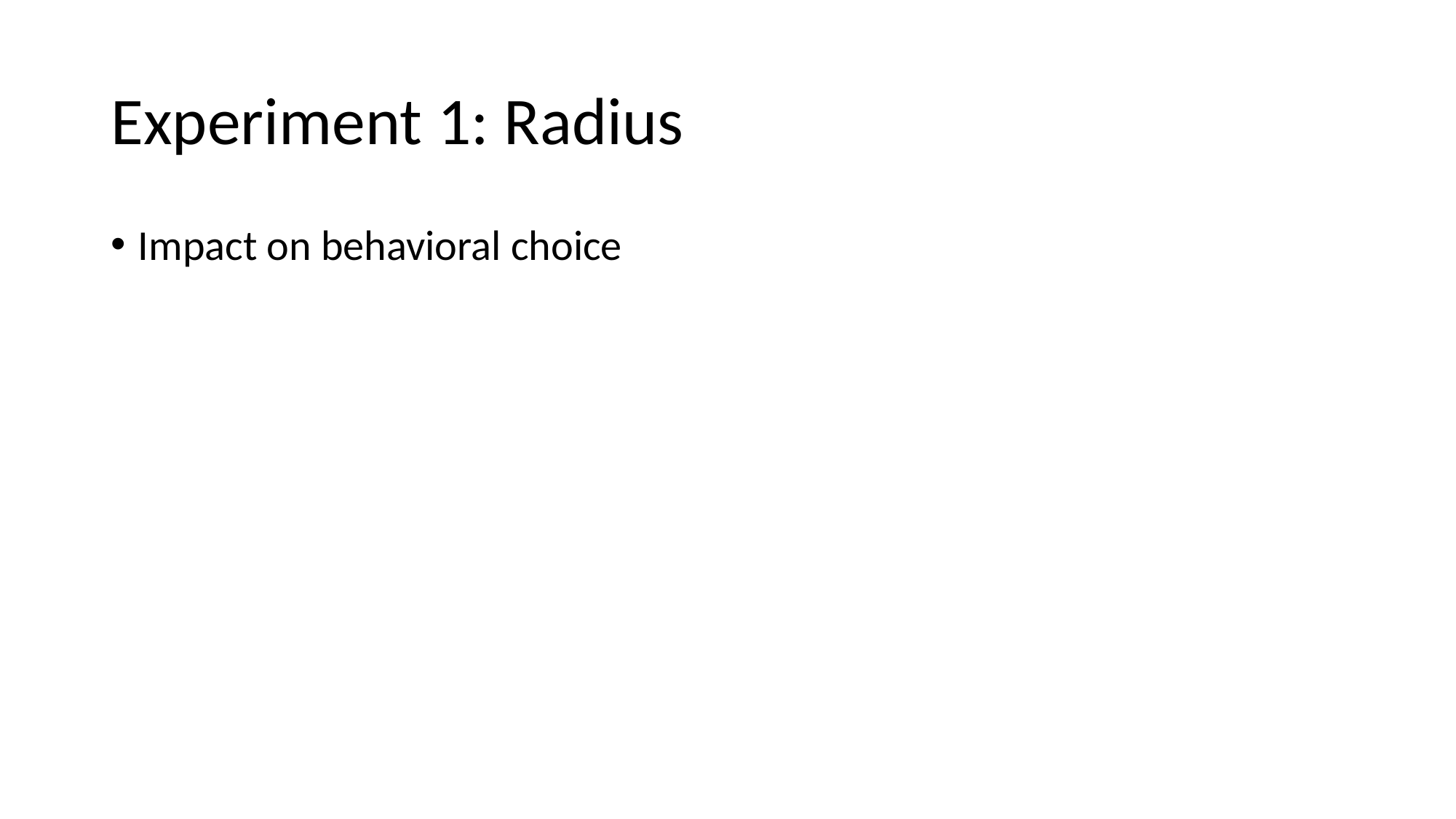

# Experiment 1: Radius
Impact on behavioral choice